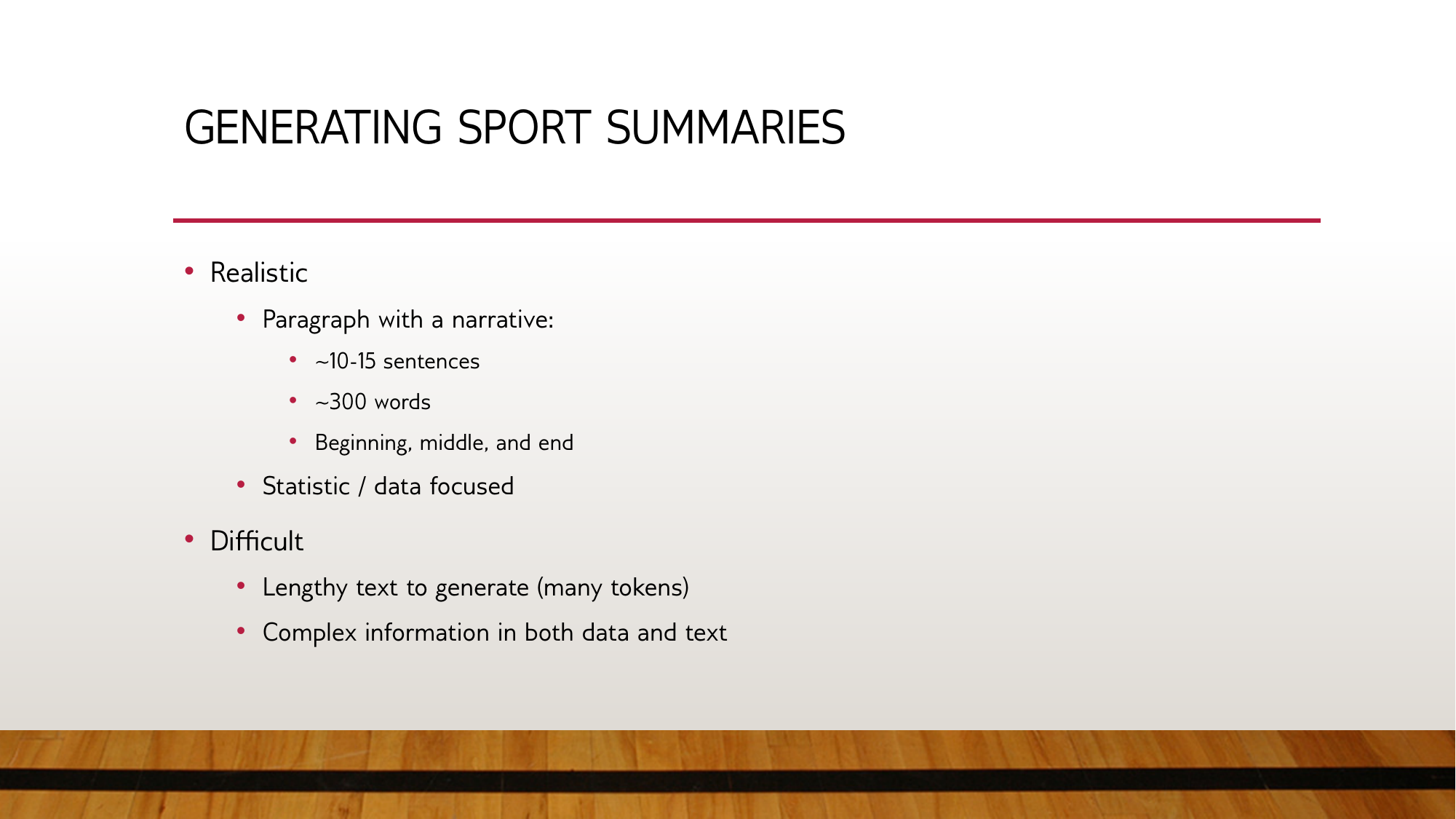

# Generating Sport Summaries
Realistic
Paragraph with a narrative:
~10-15 sentences
~300 words
Beginning, middle, and end
Statistic / data focused
Difficult
Lengthy text to generate (many tokens)
Complex information in both data and text